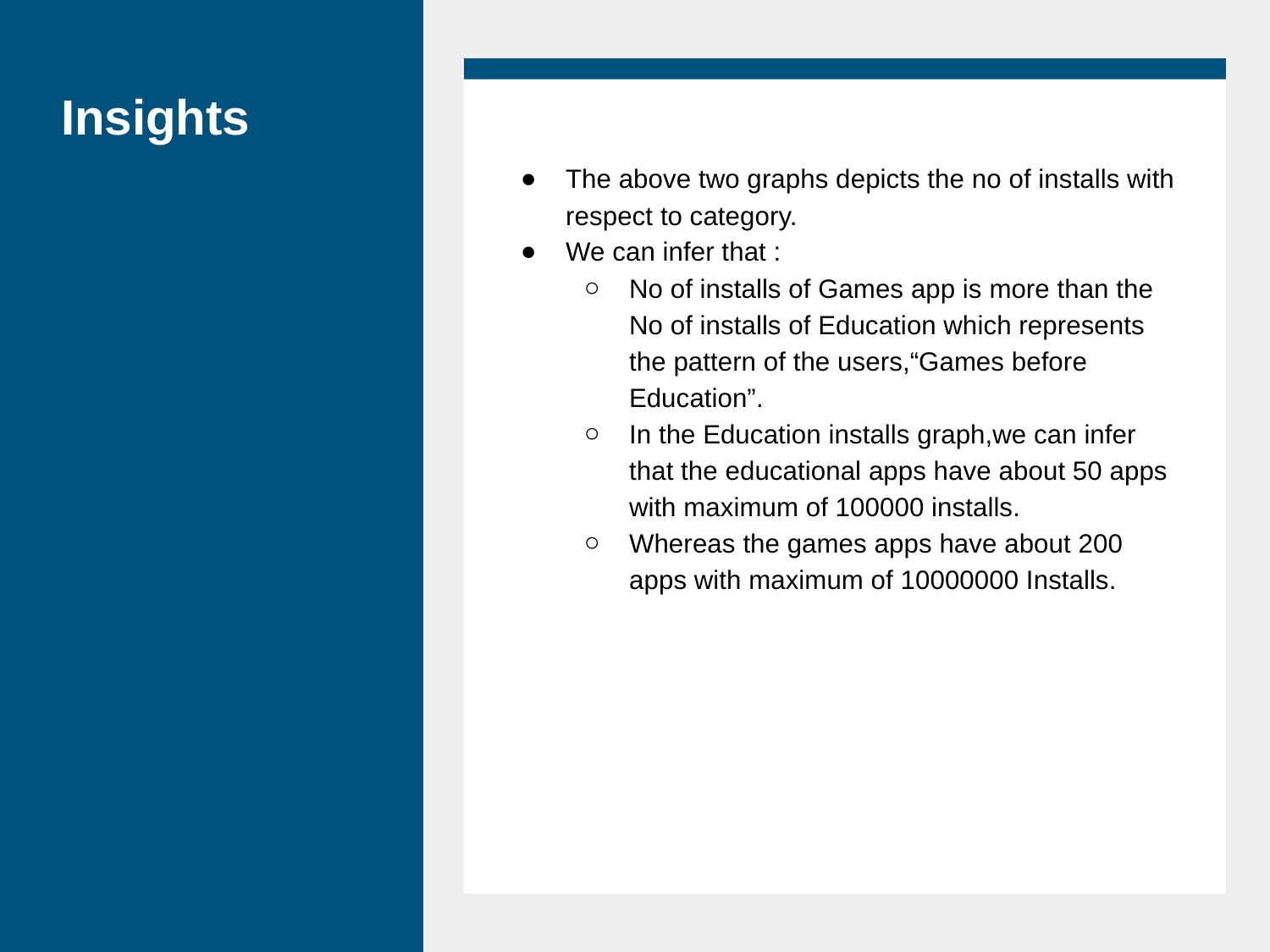

# Insights
The above two graphs depicts the no of installs with respect to category.
We can infer that :
No of installs of Games app is more than the No of installs of Education which represents the pattern of the users,“Games before Education”.
In the Education installs graph,we can infer that the educational apps have about 50 apps with maximum of 100000 installs.
Whereas the games apps have about 200 apps with maximum of 10000000 Installs.